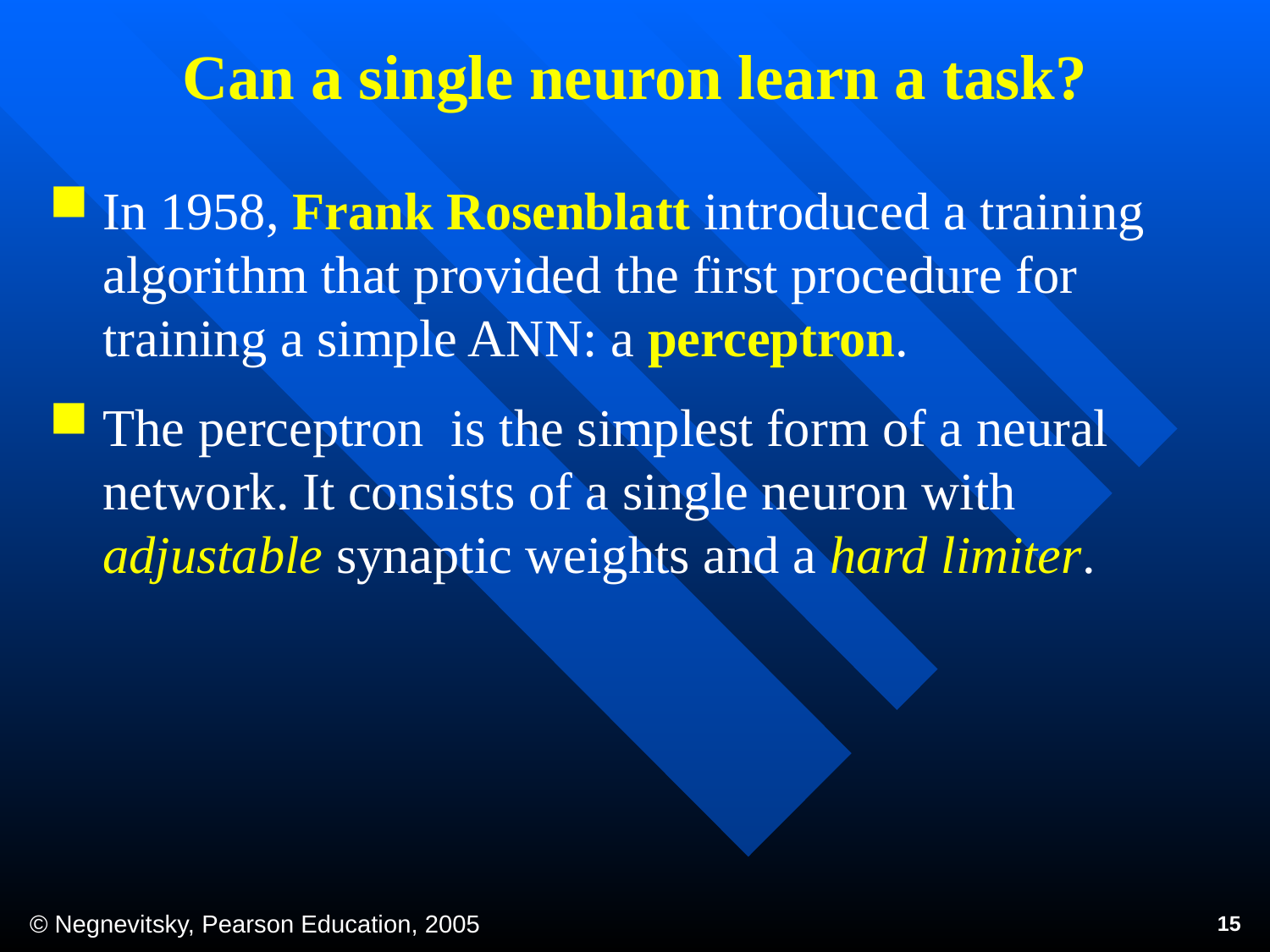

Can a single neuron learn a task?
In 1958, Frank Rosenblatt introduced a training algorithm that provided the first procedure for training a simple ANN: a perceptron.
The perceptron  is the simplest form of a neural network. It consists of a single neuron with adjustable synaptic weights and a hard limiter.